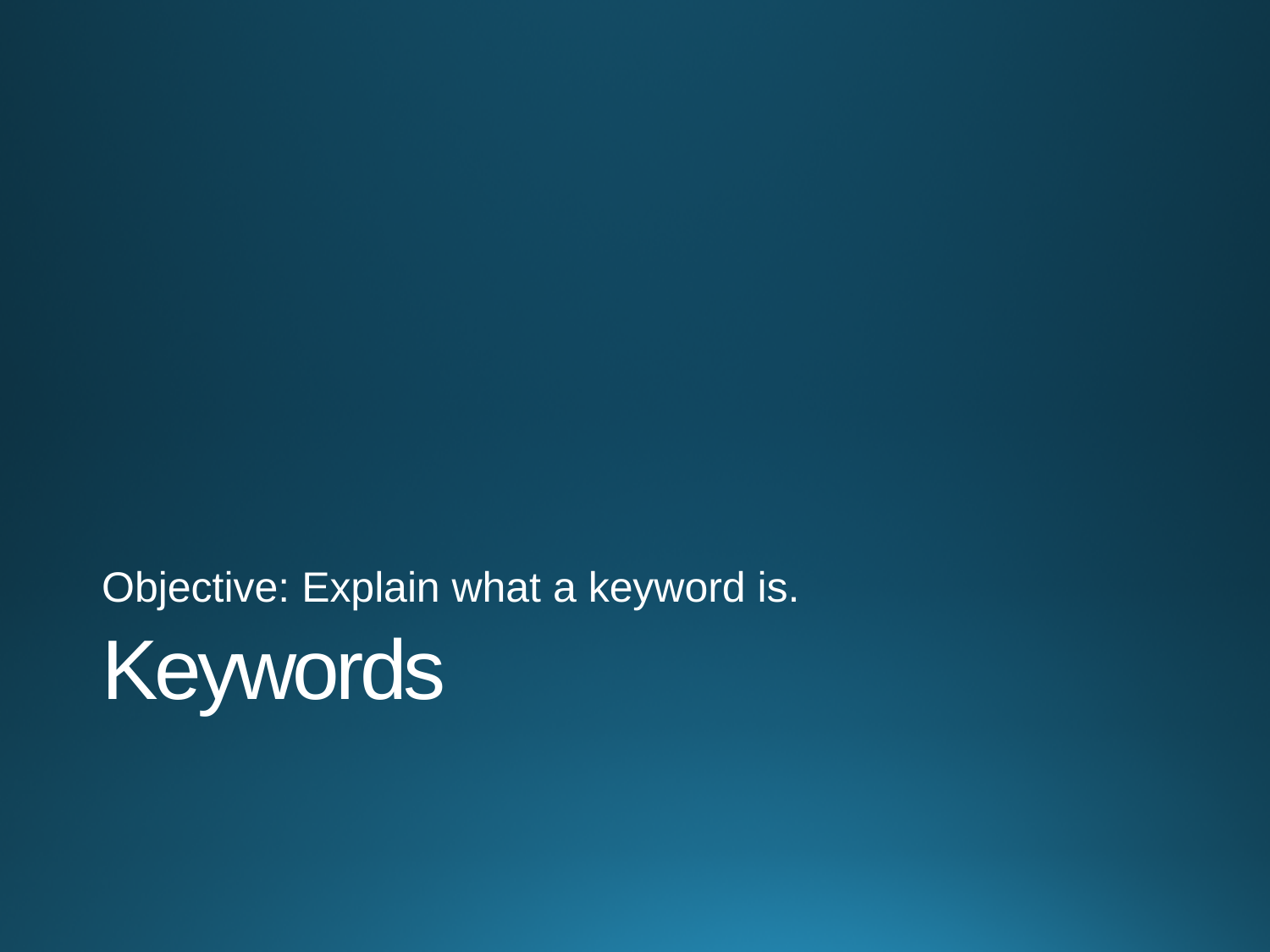

Objective: Explain what a keyword is.
# Keywords